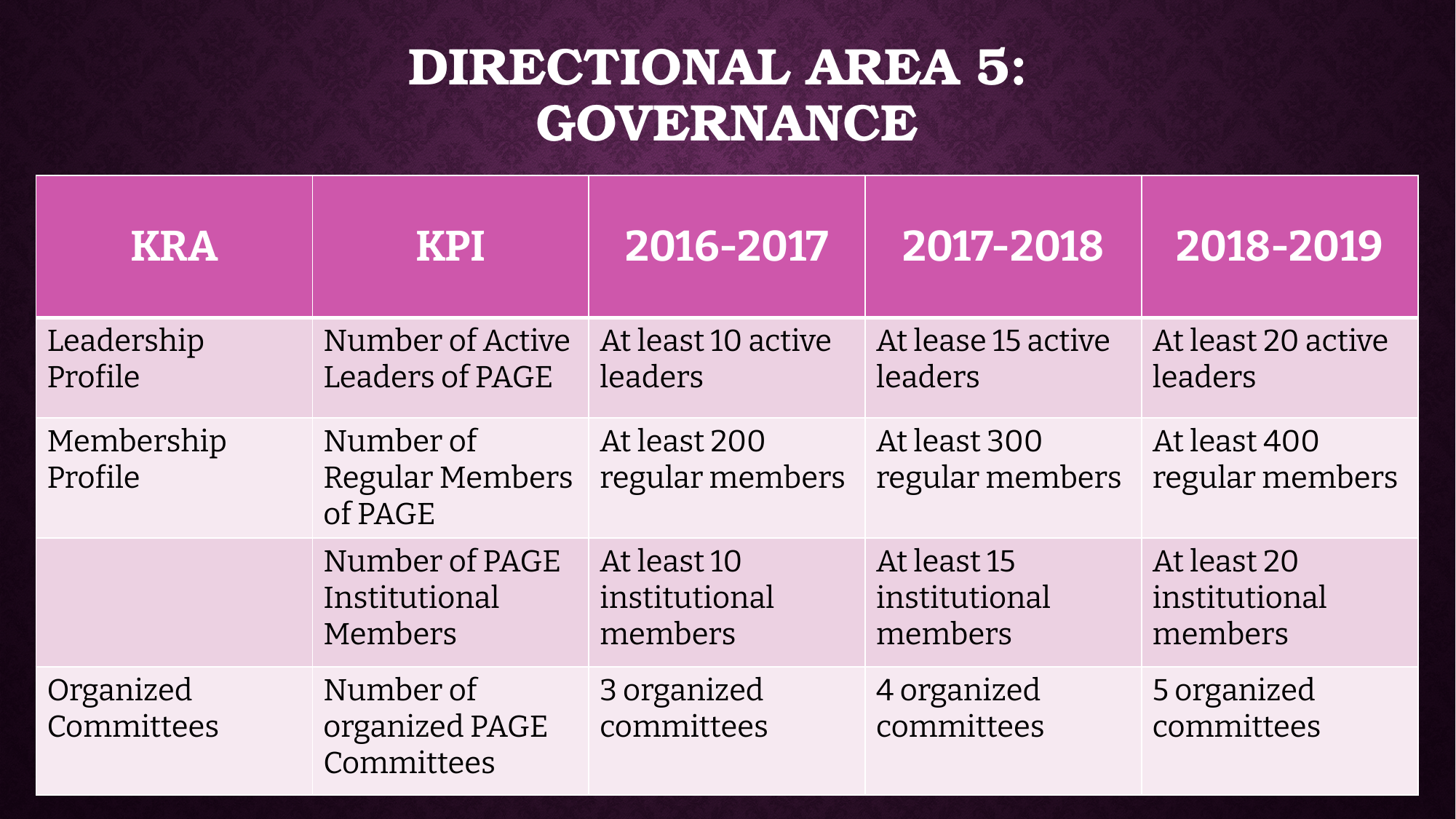

# Directional Area 5: governance
| KRA | KPI | 2016-2017 | 2017-2018 | 2018-2019 |
| --- | --- | --- | --- | --- |
| Leadership Profile | Number of Active Leaders of PAGE | At least 10 active leaders | At lease 15 active leaders | At least 20 active leaders |
| Membership Profile | Number of Regular Members of PAGE | At least 200 regular members | At least 300 regular members | At least 400 regular members |
|  | Number of PAGE Institutional Members | At least 10 institutional members | At least 15 institutional members | At least 20 institutional members |
| Organized Committees | Number of organized PAGE Committees | 3 organized committees | 4 organized committees | 5 organized committees |